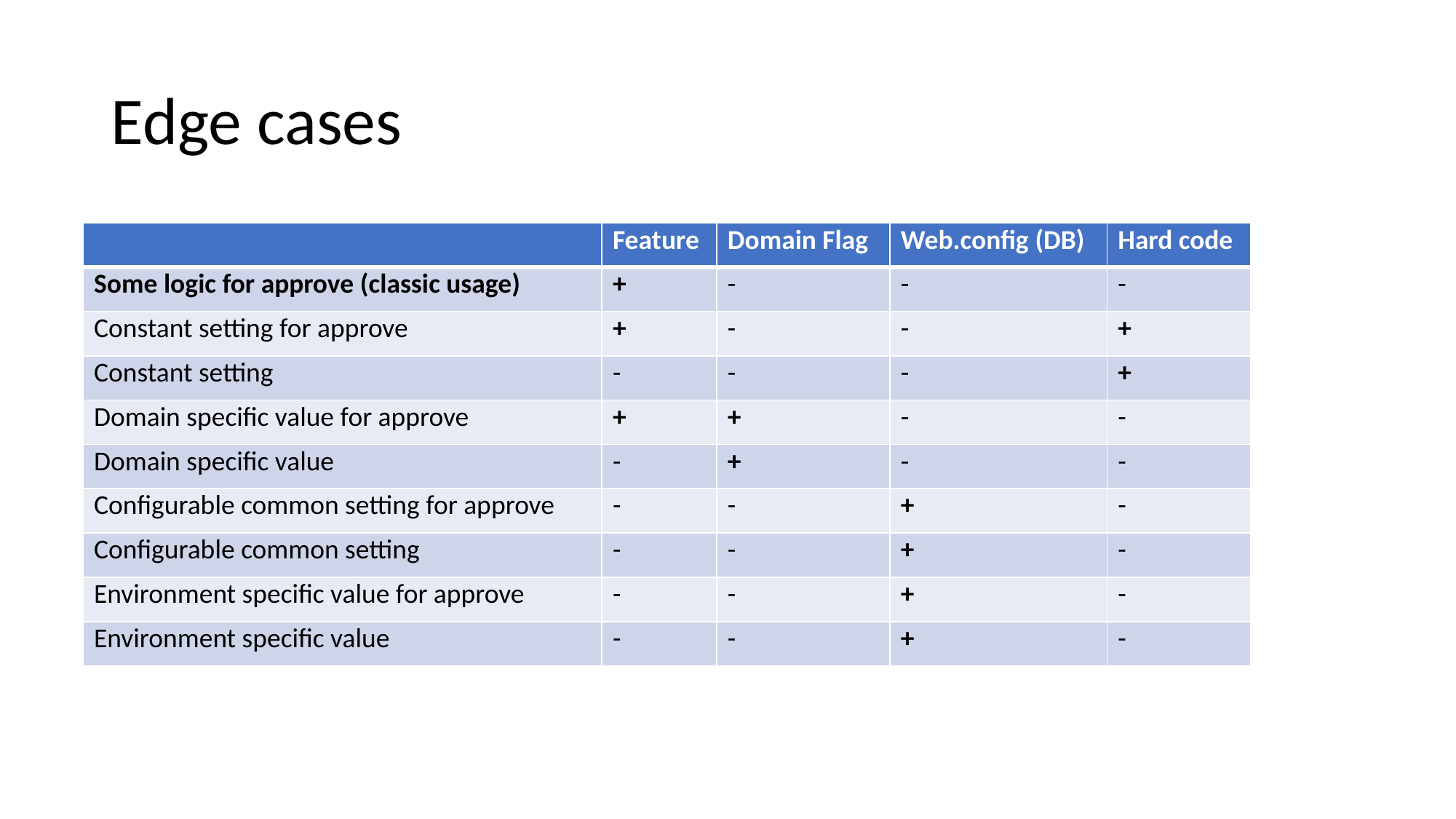

# Edge cases
|  | Feature | Domain Flag | Web.config (DB) | Hard code |
| --- | --- | --- | --- | --- |
| Some logic for approve (classic usage) | + | - | - | - |
| Constant setting for approve | + | - | - | + |
| Constant setting | - | - | - | + |
| Domain specific value for approve | + | + | - | - |
| Domain specific value | - | + | - | - |
| Configurable common setting for approve | - | - | + | - |
| Configurable common setting | - | - | + | - |
| Environment specific value for approve | - | - | + | - |
| Environment specific value | - | - | + | - |